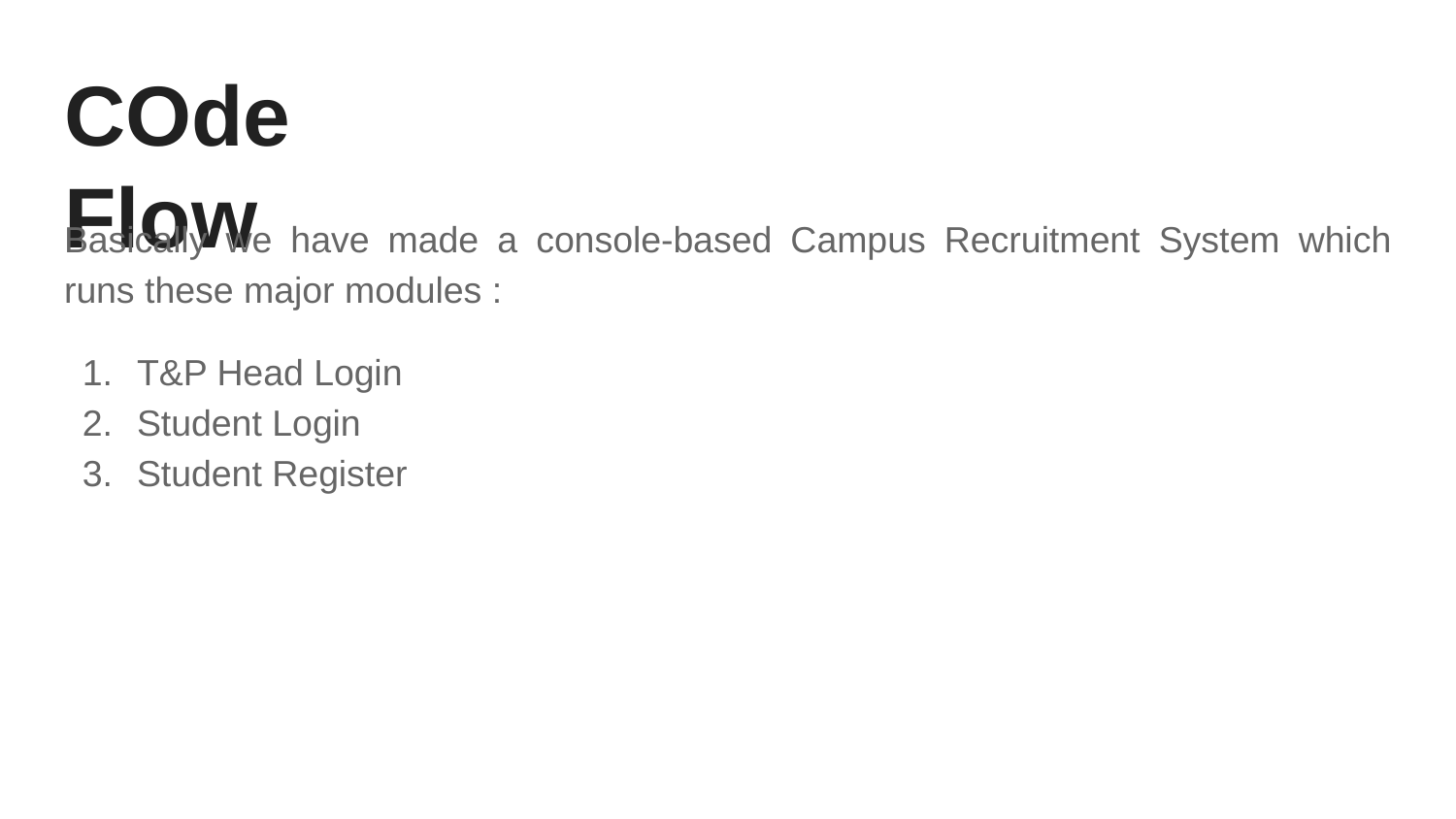

# COde Flow
Basically we have made a console-based Campus Recruitment System which runs these major modules :
T&P Head Login
Student Login
Student Register